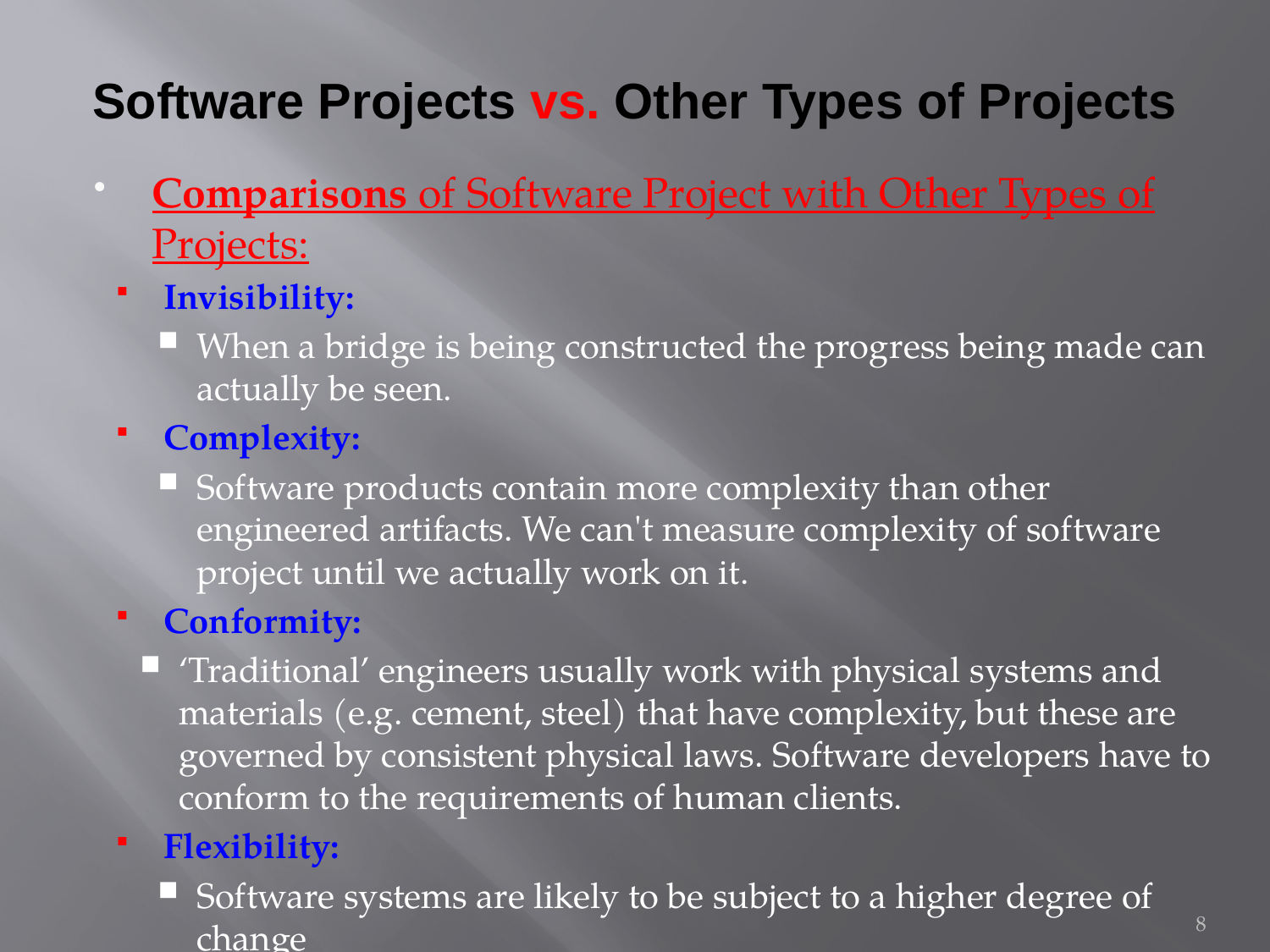

# Software Projects vs. Other Types of Projects
Comparisons of Software Project with Other Types of Projects:
Invisibility:
When a bridge is being constructed the progress being made can actually be seen.
Complexity:
Software products contain more complexity than other engineered artifacts. We can't measure complexity of software project until we actually work on it.
Conformity:
‘Traditional’ engineers usually work with physical systems and materials (e.g. cement, steel) that have complexity, but these are governed by consistent physical laws. Software developers have to conform to the requirements of human clients.
Flexibility:
Software systems are likely to be subject to a higher degree of change

8